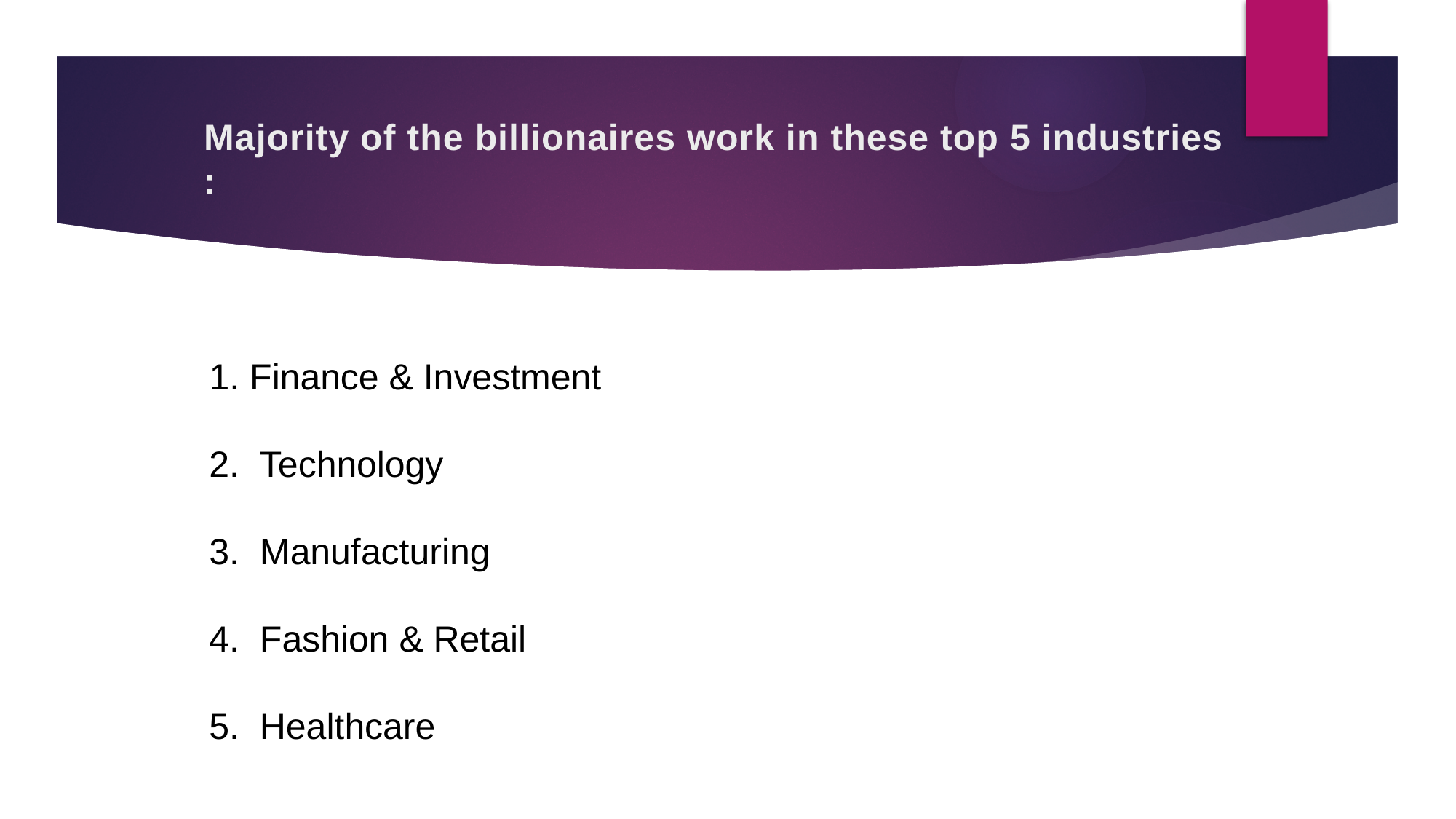

1. Finance & Investment
    2.  Technology
    3.  Manufacturing
    4.  Fashion & Retail
    5.  Healthcare
# Majority of the billionaires work in these top 5 industries: